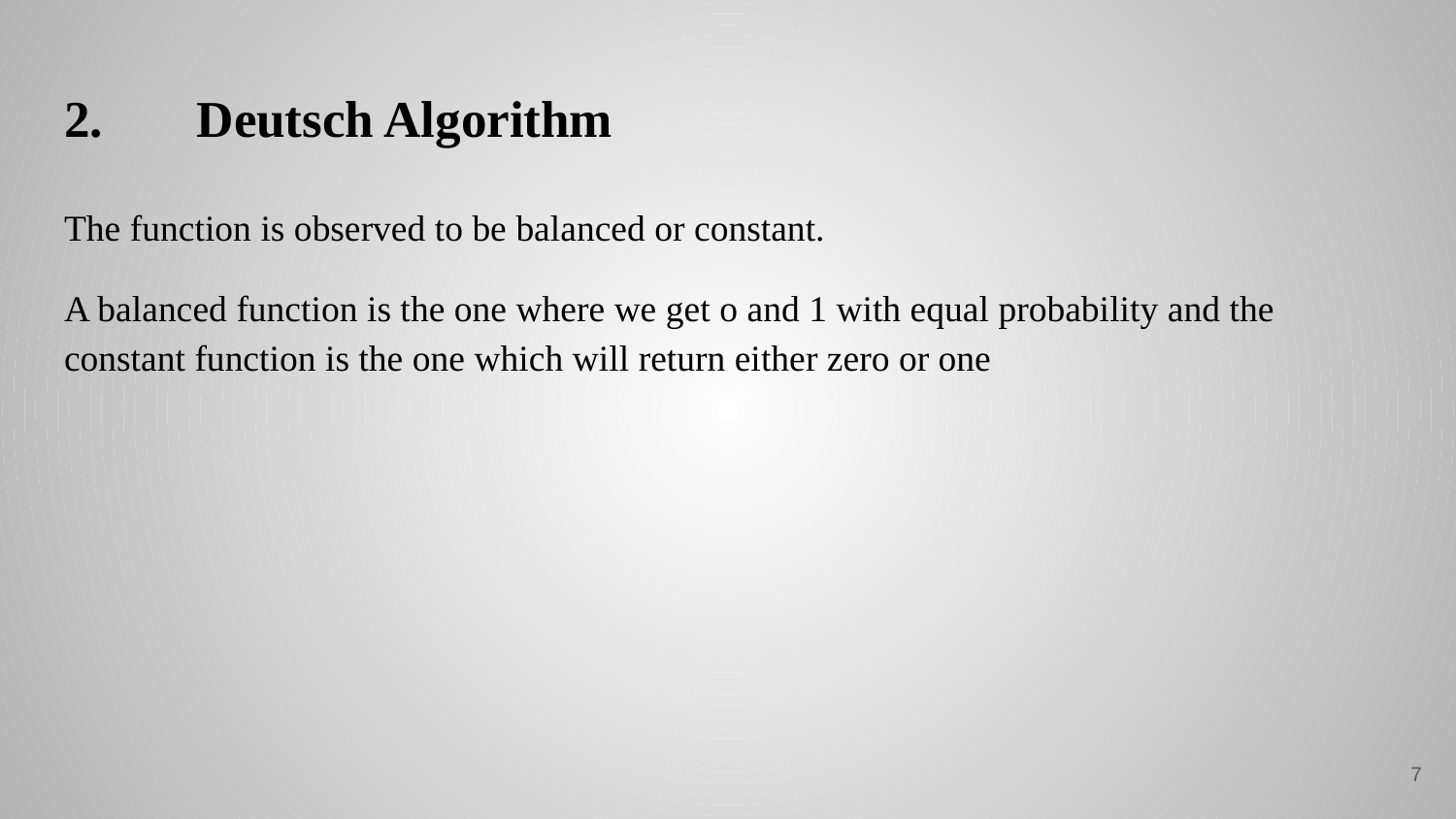

# 2.	Deutsch Algorithm
The function is observed to be balanced or constant.
A balanced function is the one where we get o and 1 with equal probability and the constant function is the one which will return either zero or one

7